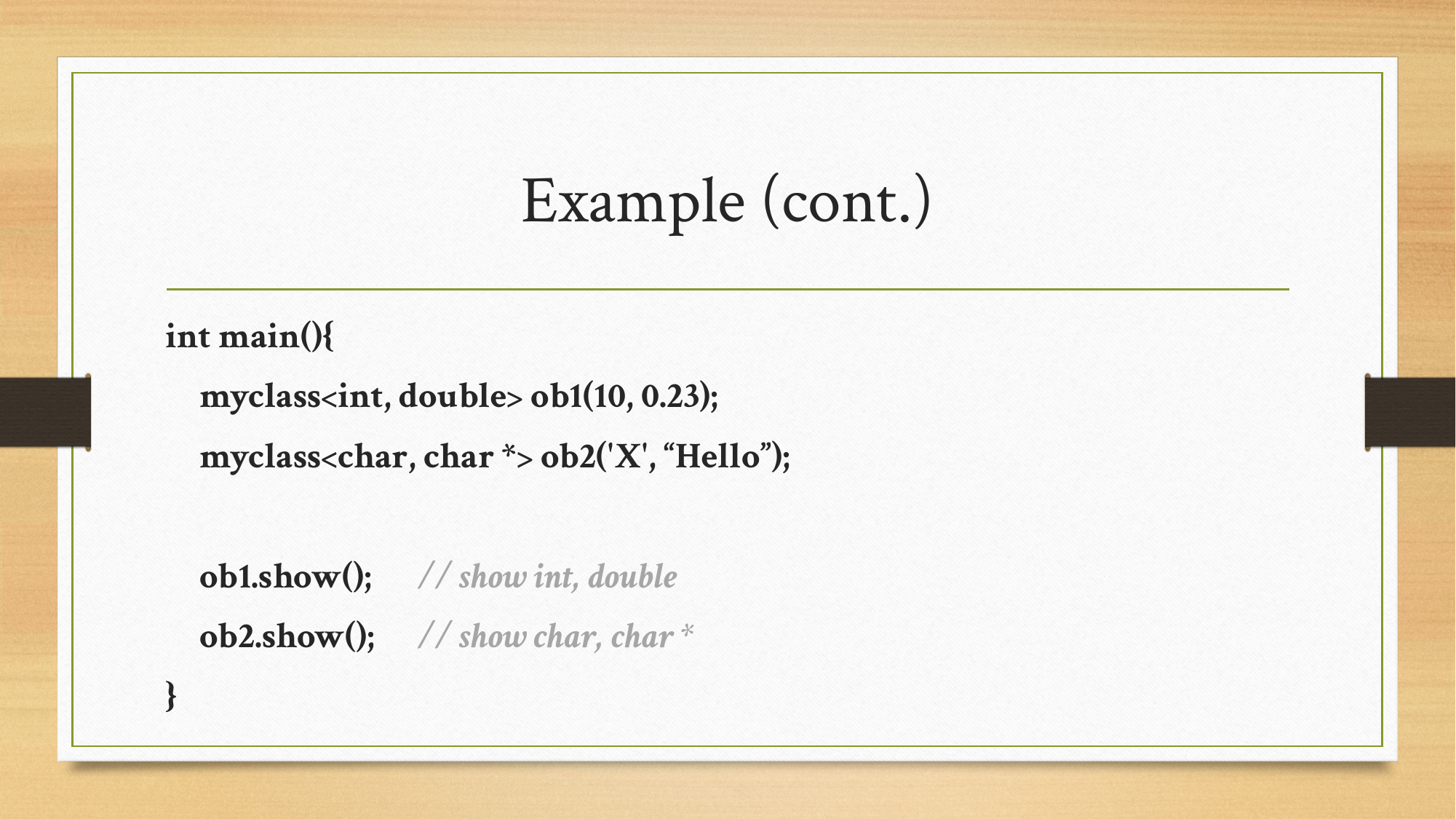

# Example (cont.)
int main(){
	myclass<int, double> ob1(10, 0.23);
	myclass<char, char *> ob2('X', “Hello”);

	ob1.show();	// show int, double
	ob2.show();	// show char, char *
}